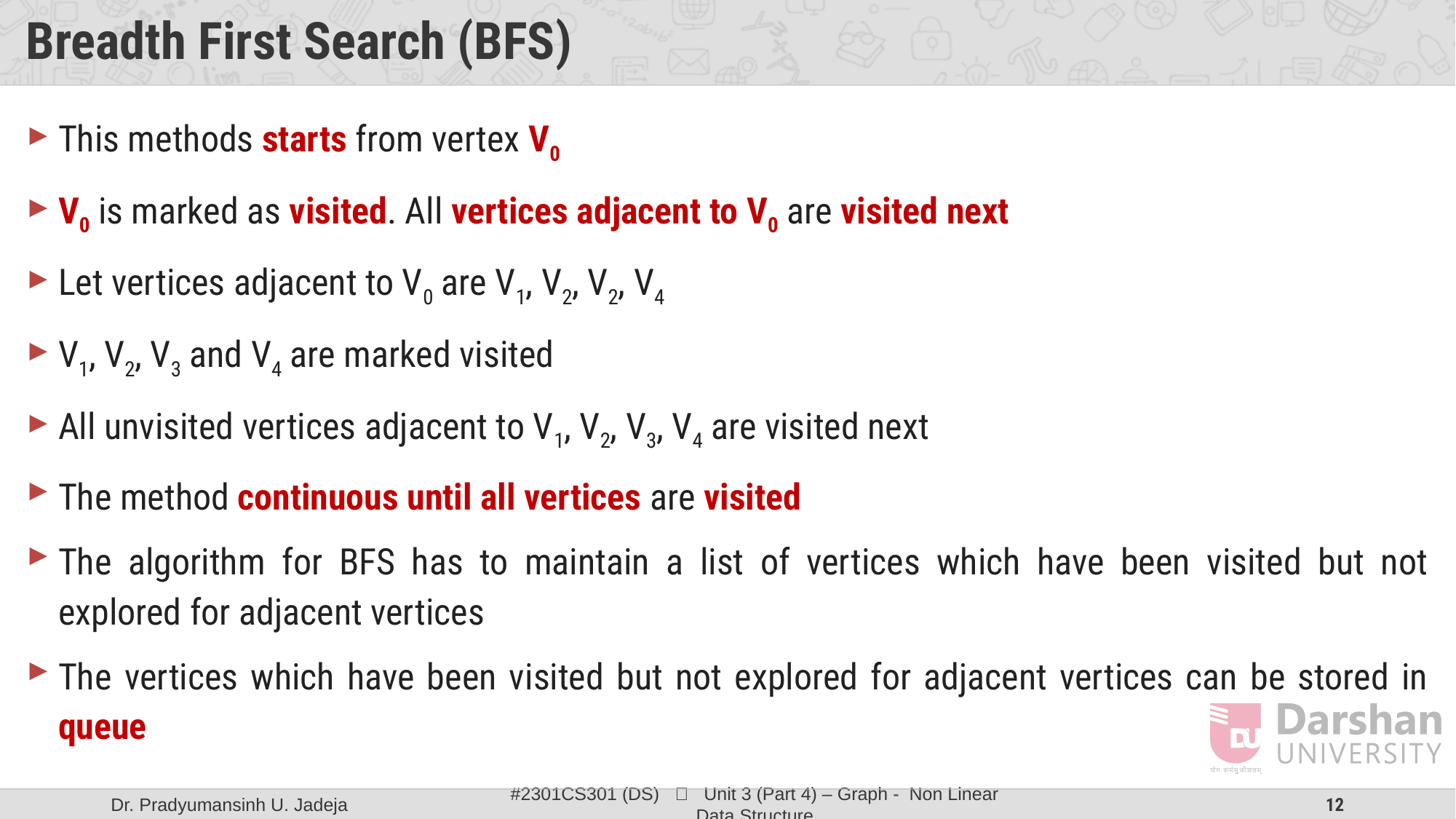

# Breadth First Search (BFS)
This methods starts from vertex V0
V0 is marked as visited. All vertices adjacent to V0 are visited next
Let vertices adjacent to V0 are V1, V2, V2, V4
V1, V2, V3 and V4 are marked visited
All unvisited vertices adjacent to V1, V2, V3, V4 are visited next
The method continuous until all vertices are visited
The algorithm for BFS has to maintain a list of vertices which have been visited but not explored for adjacent vertices
The vertices which have been visited but not explored for adjacent vertices can be stored in queue